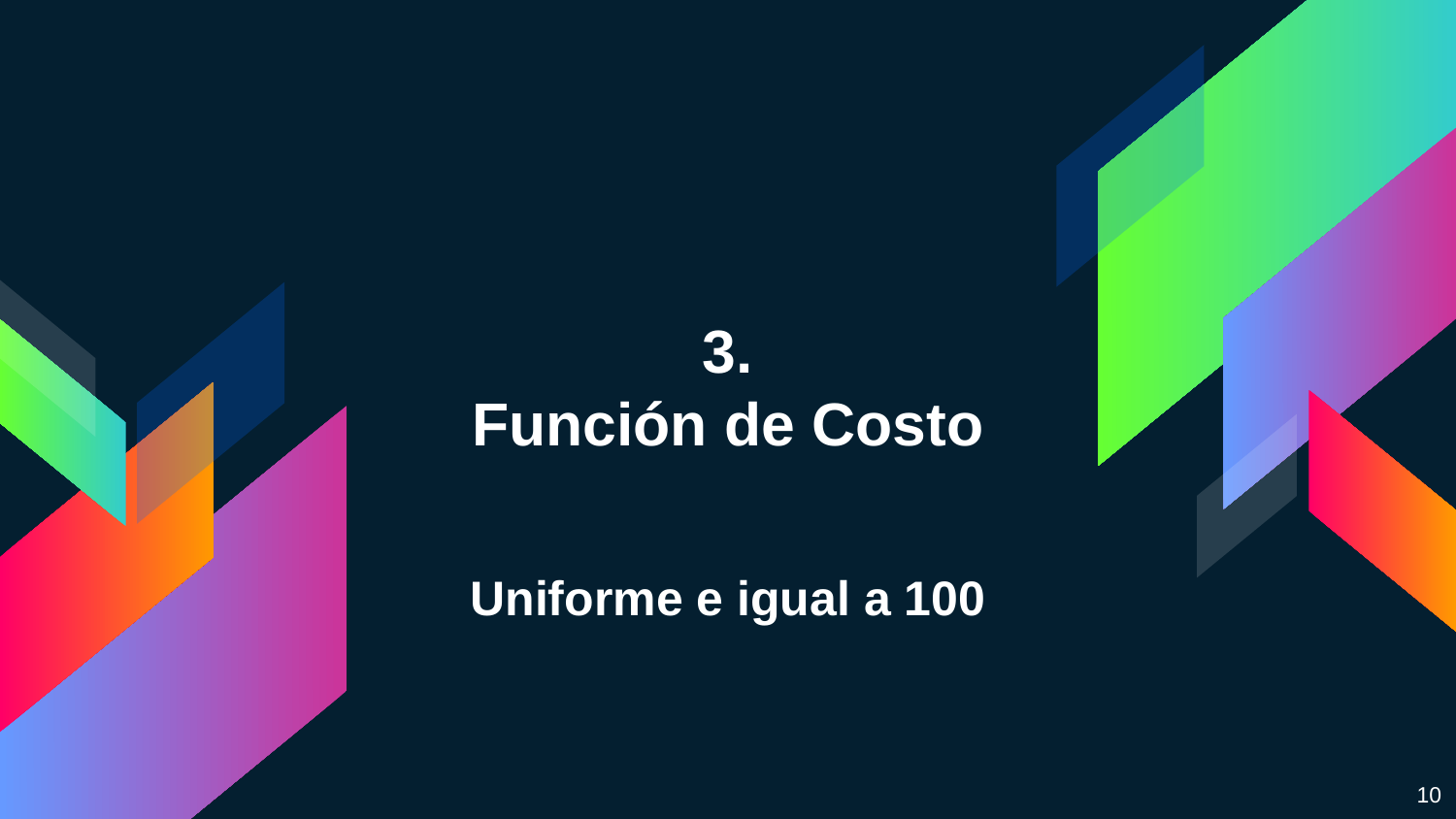

# 3.
Función de Costo
Uniforme e igual a 100
10